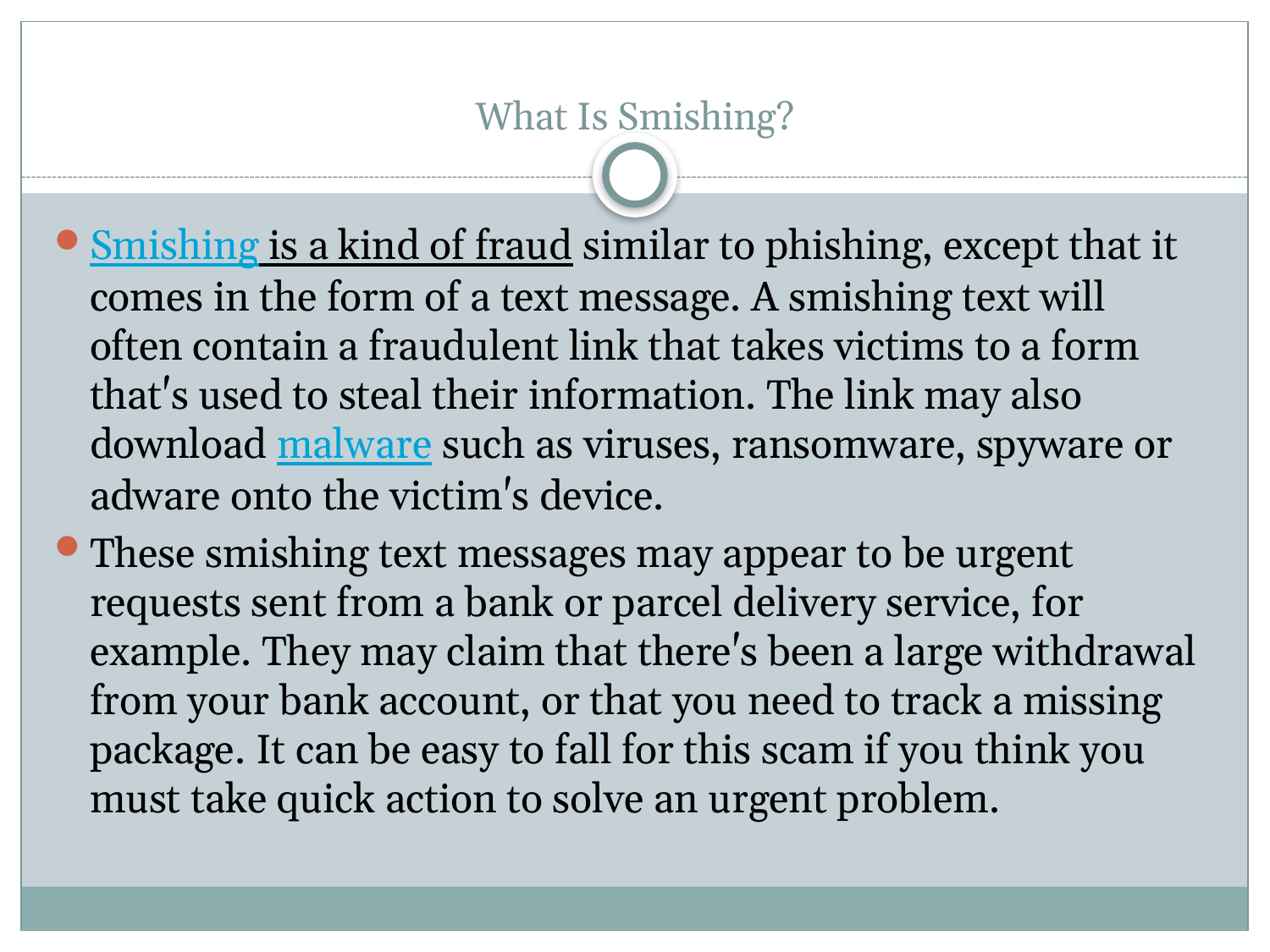

# What Is Smishing?
Smishing is a kind of fraud similar to phishing, except that it comes in the form of a text message. A smishing text will often contain a fraudulent link that takes victims to a form that's used to steal their information. The link may also download malware such as viruses, ransomware, spyware or adware onto the victim's device.
These smishing text messages may appear to be urgent requests sent from a bank or parcel delivery service, for example. They may claim that there's been a large withdrawal from your bank account, or that you need to track a missing package. It can be easy to fall for this scam if you think you must take quick action to solve an urgent problem.